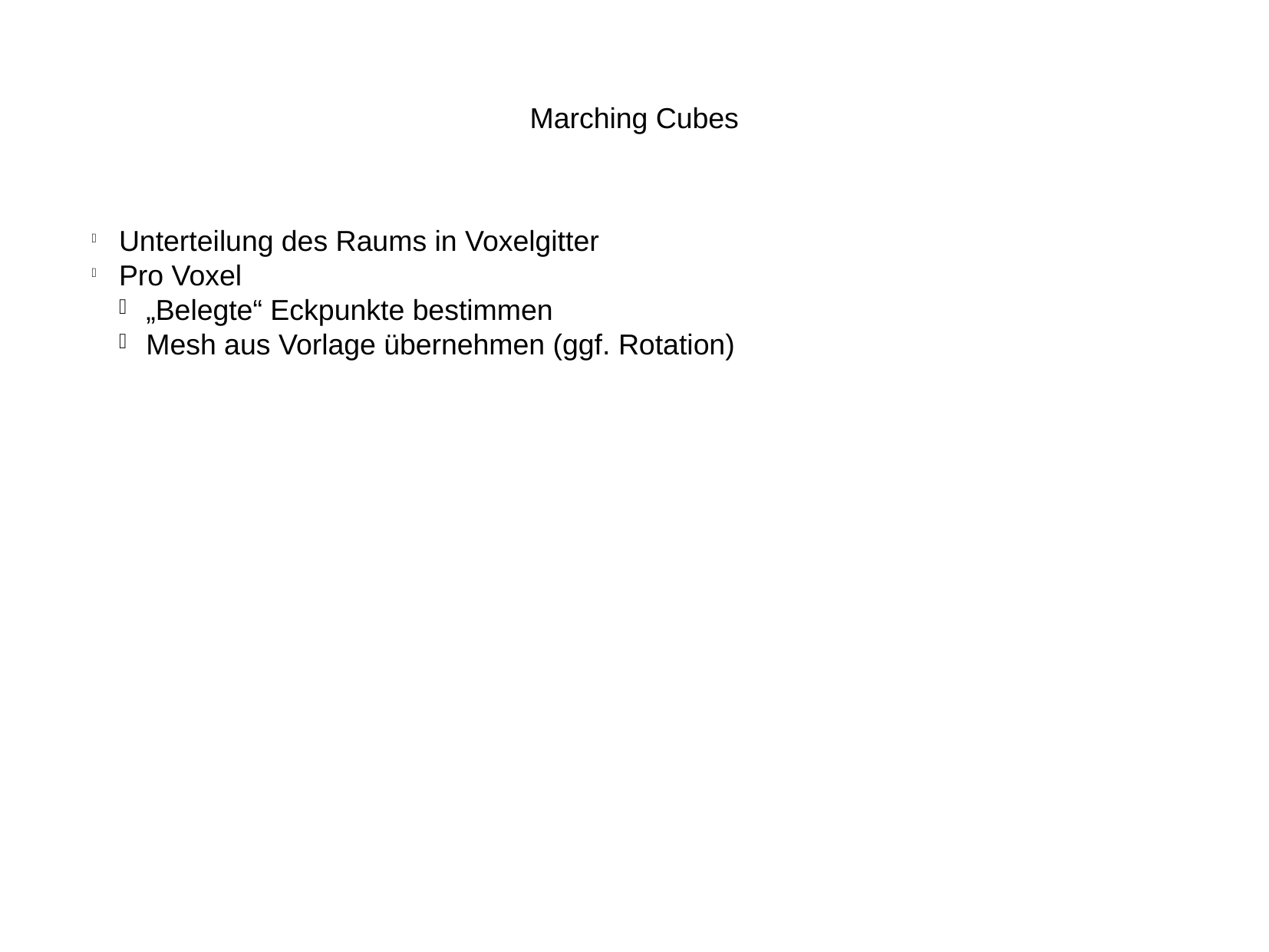

Marching Cubes
Unterteilung des Raums in Voxelgitter
Pro Voxel
„Belegte“ Eckpunkte bestimmen
Mesh aus Vorlage übernehmen (ggf. Rotation)